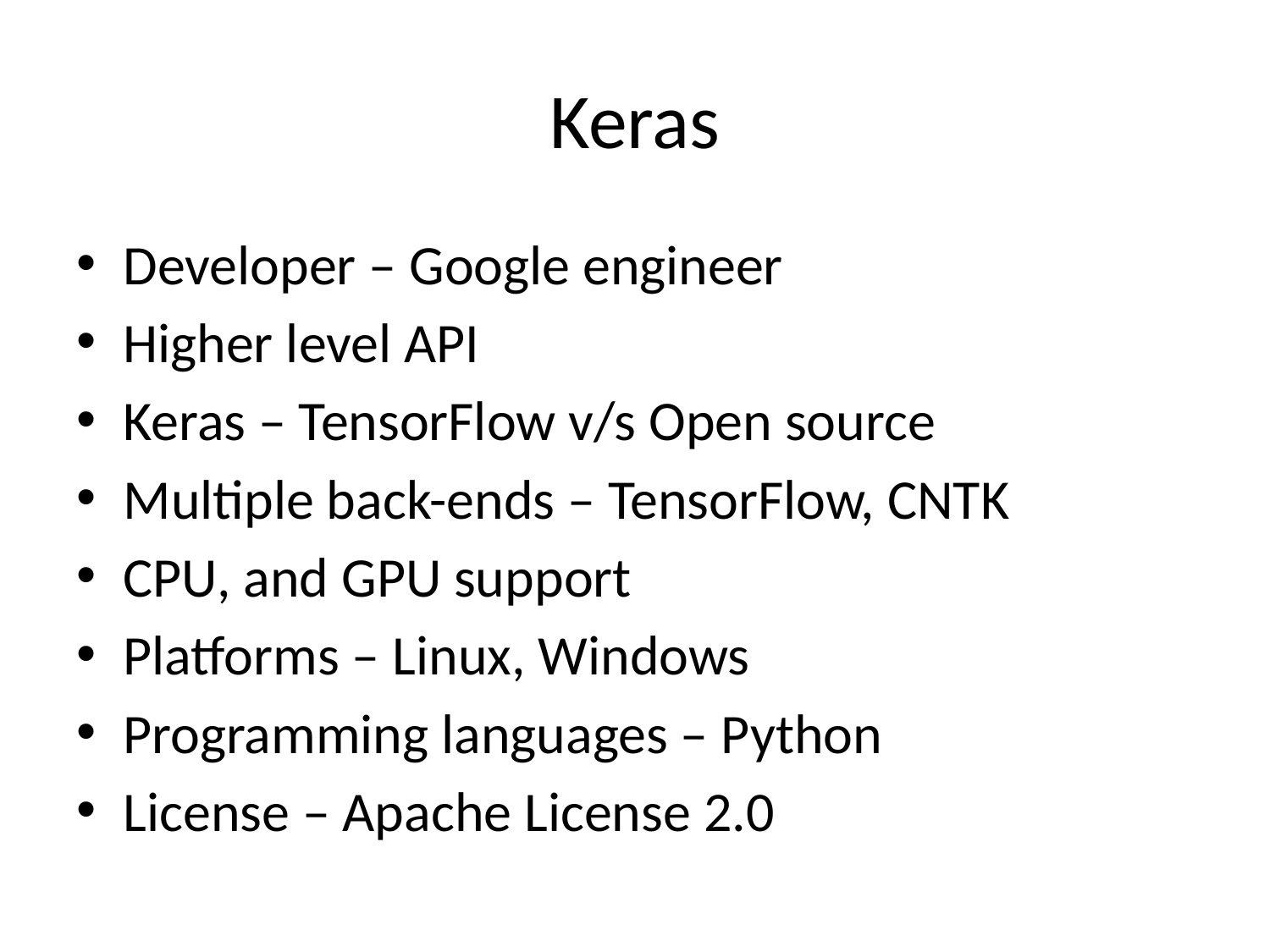

# Keras
Developer – Google engineer
Higher level API
Keras – TensorFlow v/s Open source
Multiple back-ends – TensorFlow, CNTK
CPU, and GPU support
Platforms – Linux, Windows
Programming languages – Python
License – Apache License 2.0